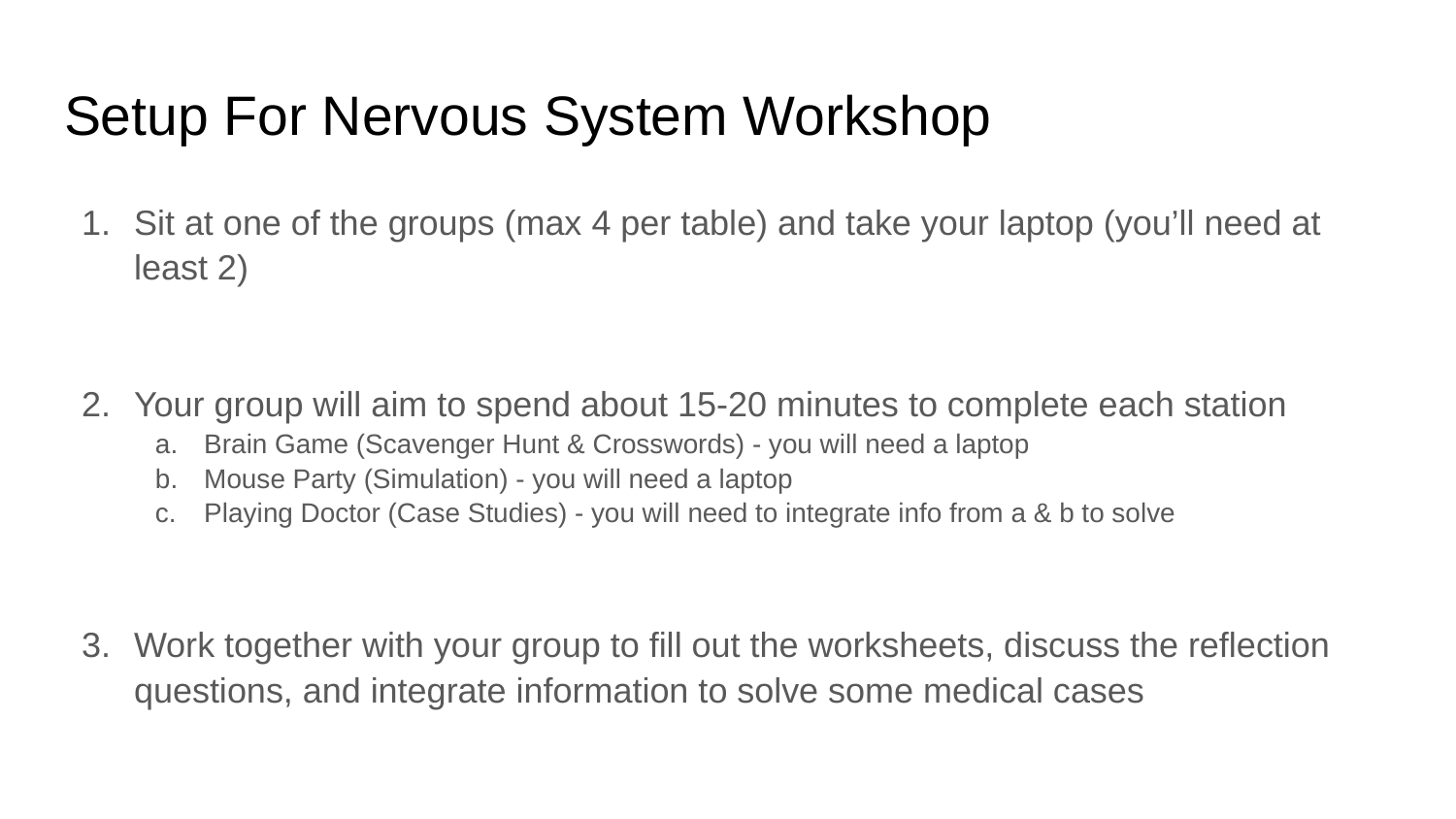

# Setup For Nervous System Workshop
Sit at one of the groups (max 4 per table) and take your laptop (you’ll need at least 2)

Your group will aim to spend about 15-20 minutes to complete each station
Brain Game (Scavenger Hunt & Crosswords) - you will need a laptop
Mouse Party (Simulation) - you will need a laptop
Playing Doctor (Case Studies) - you will need to integrate info from a & b to solve

Work together with your group to fill out the worksheets, discuss the reflection questions, and integrate information to solve some medical cases